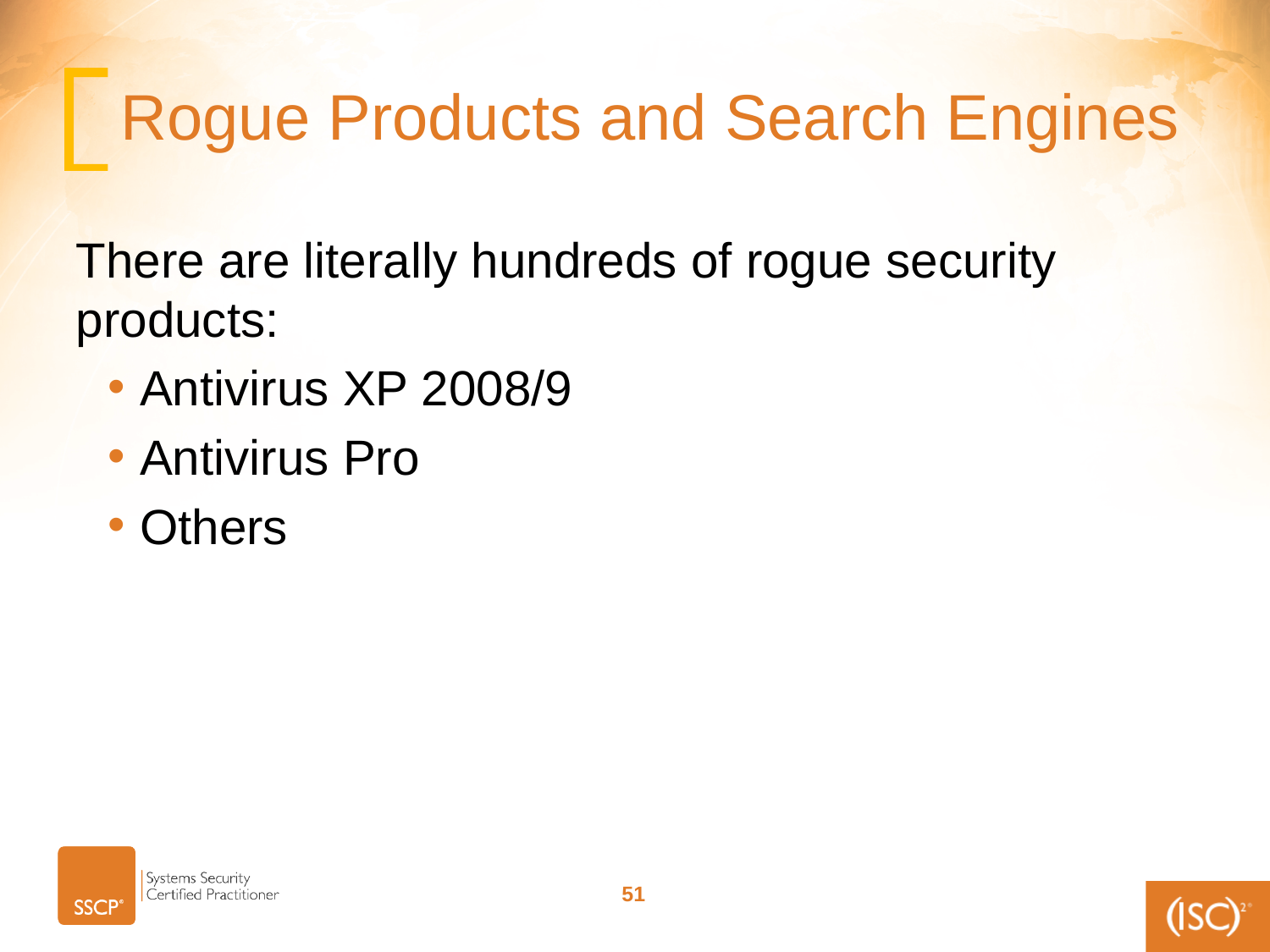

# Rogue Products and Search Engines
There are literally hundreds of rogue security products:
Antivirus XP 2008/9
Antivirus Pro
Others